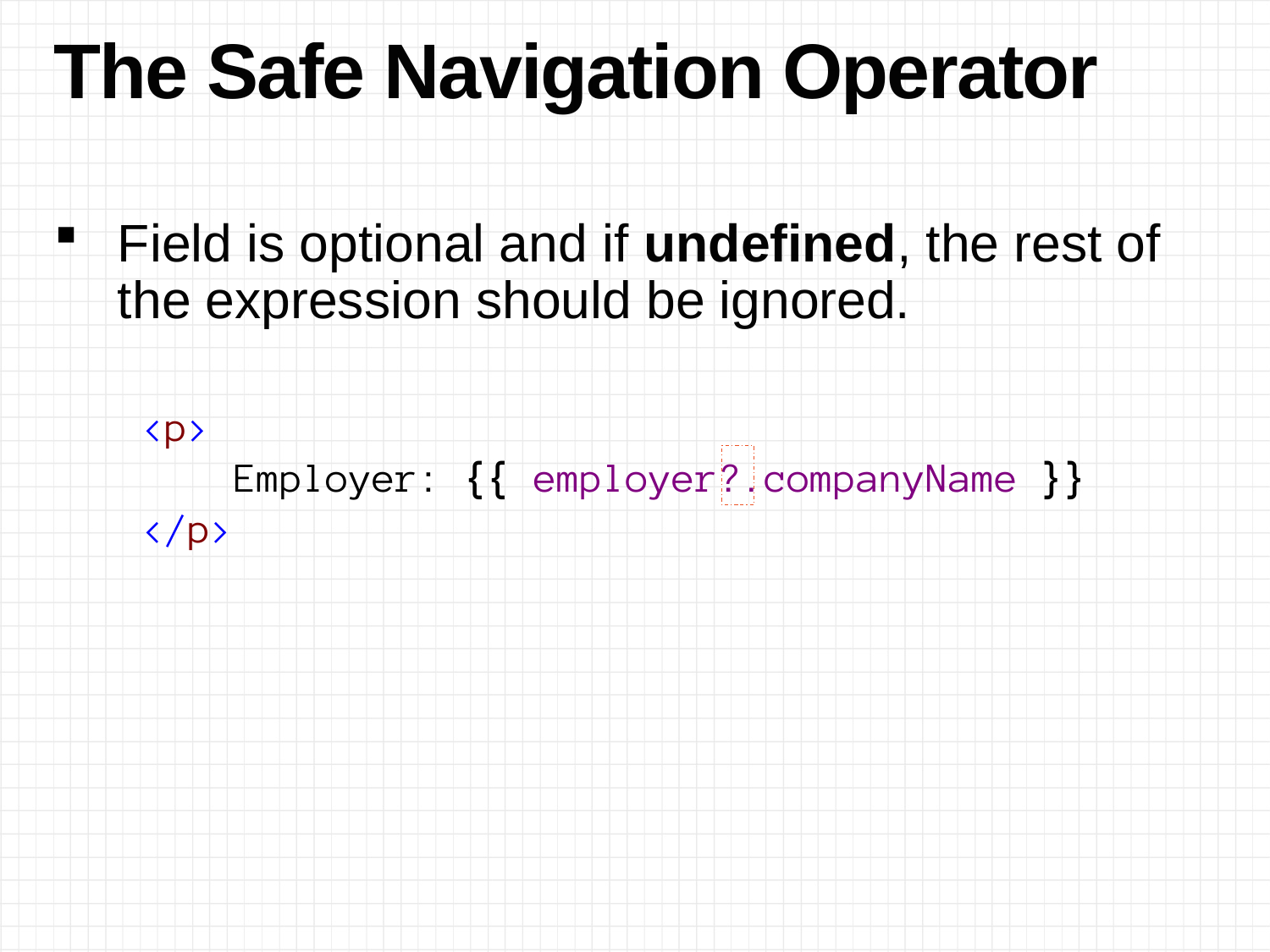

# The Safe Navigation Operator
Field is optional and if undefined, the rest of the expression should be ignored.
<p>
    Employer: {{ employer?.companyName }}
</p>